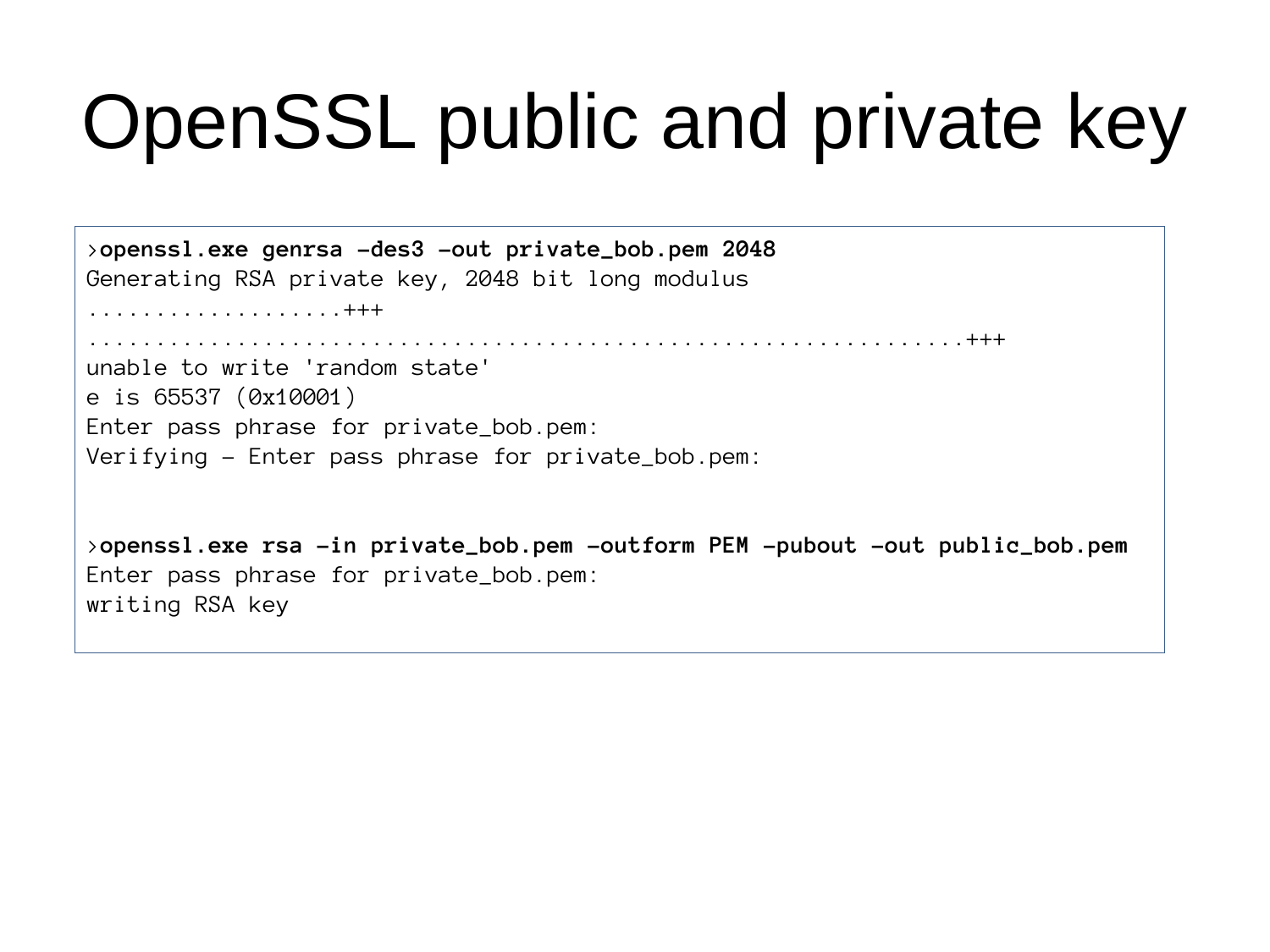

# OpenSSL public and private key
>openssl.exe genrsa -des3 -out private_bob.pem 2048
Generating RSA private key, 2048 bit long modulus
...................+++
.................................................................+++
unable to write 'random state'
e is 65537 (0x10001)
Enter pass phrase for private_bob.pem:
Verifying - Enter pass phrase for private_bob.pem:

>openssl.exe rsa -in private_bob.pem -outform PEM -pubout -out public_bob.pem
Enter pass phrase for private_bob.pem:
writing RSA key